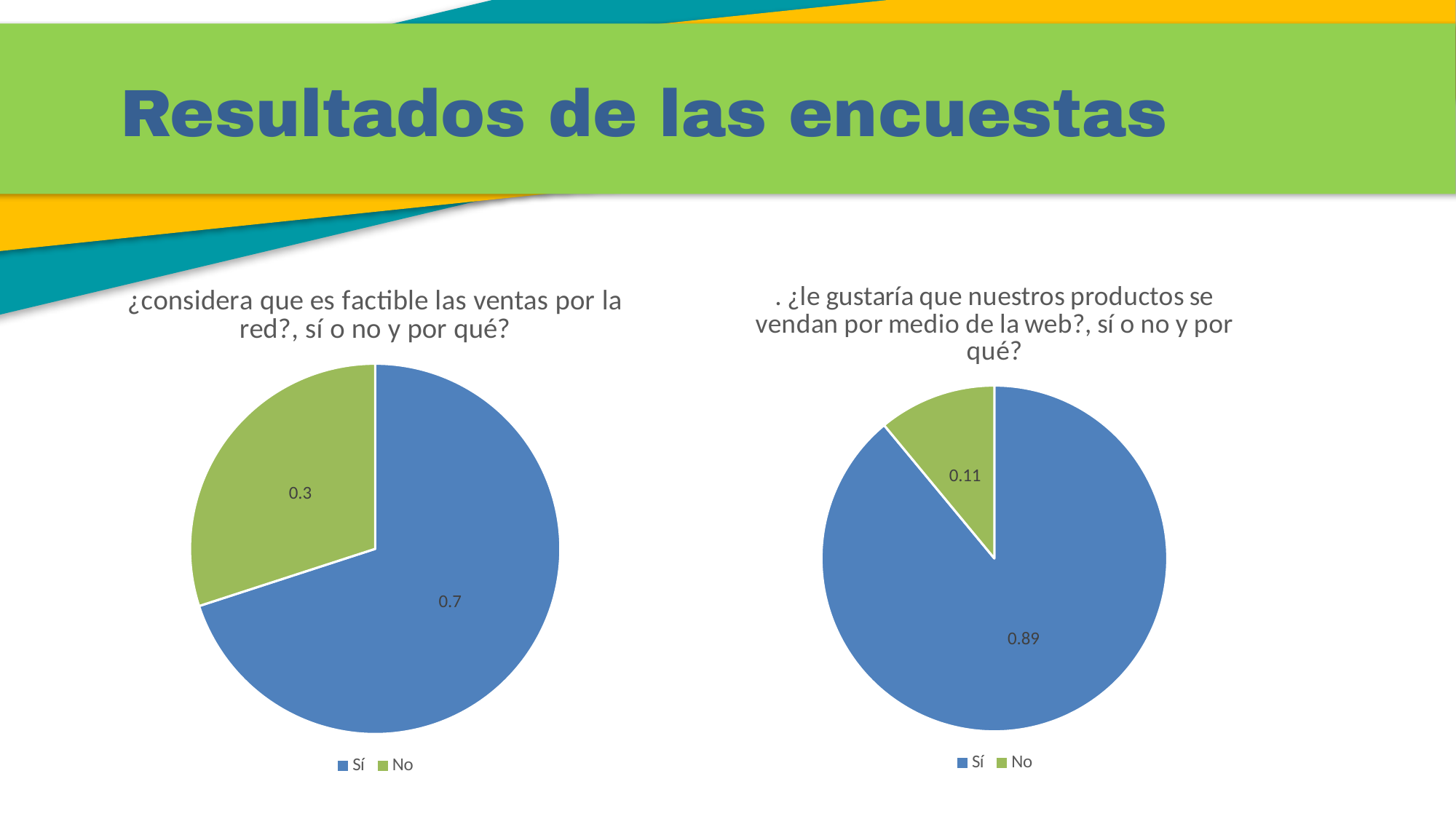

Resultados de las encuestas

### Chart: . ¿le gustaría que nuestros productos se vendan por medio de la web?, sí o no y por qué?

| Category | ¿cree usted que hay una problemática en el proceso de entrega decertificados laborales? |
|---|---|
| Sí | 0.89 |
| No | 0.11 |

### Chart: ¿considera que es factible las ventas por la red?, sí o no y por qué?

| Category | ¿cree usted que hay una problemática en el proceso de entrega decertificados laborales? |
|---|---|
| Sí | 0.7 |
| No | 0.3 |